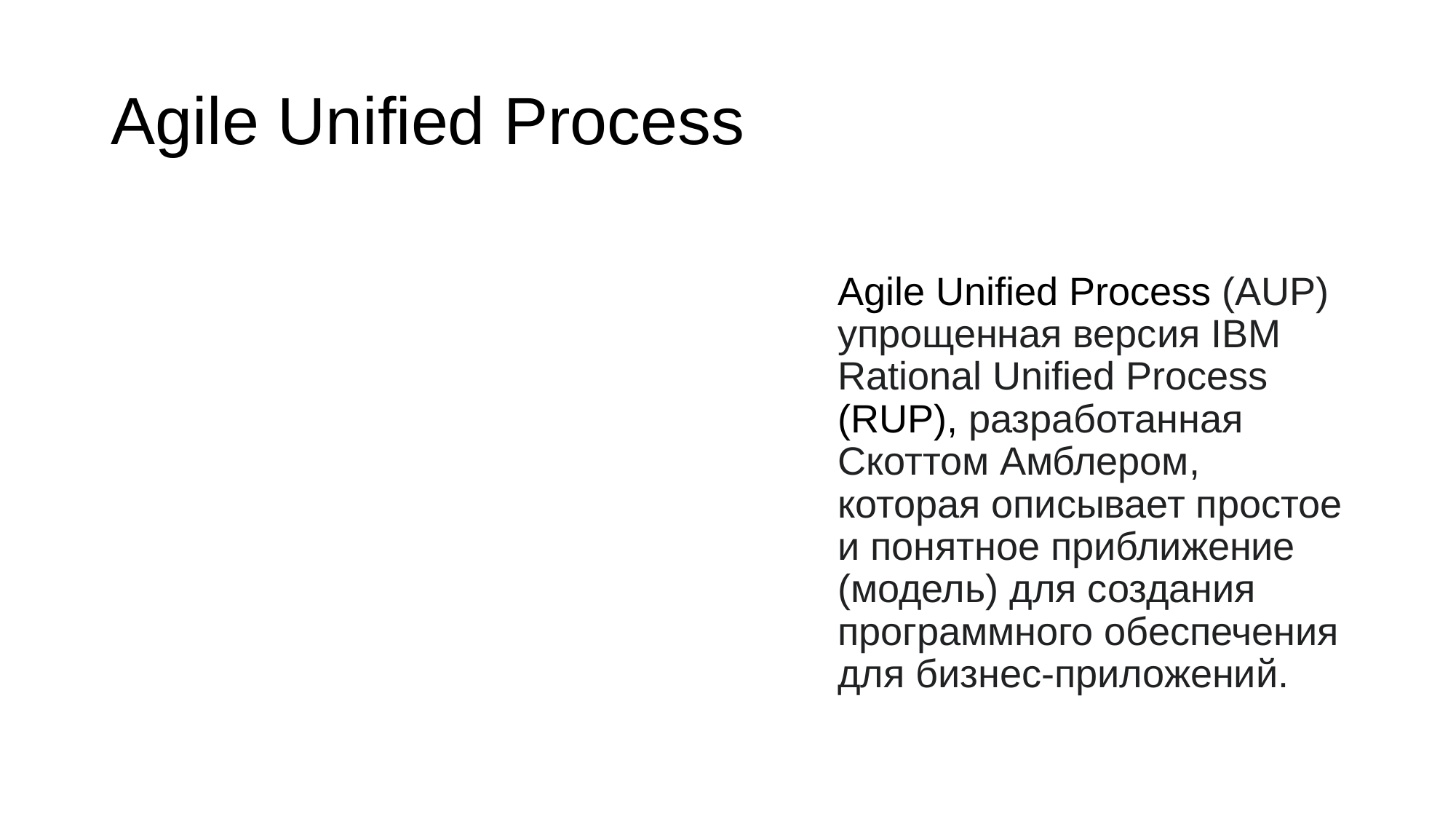

# Agile Unified Process
Agile Unified Process (AUP) упрощенная версия IBM Rational Unified Process (RUP), разработанная Скоттом Амблером, которая описывает простое и понятное приближение (модель) для создания программного обеспечения для бизнес-приложений.